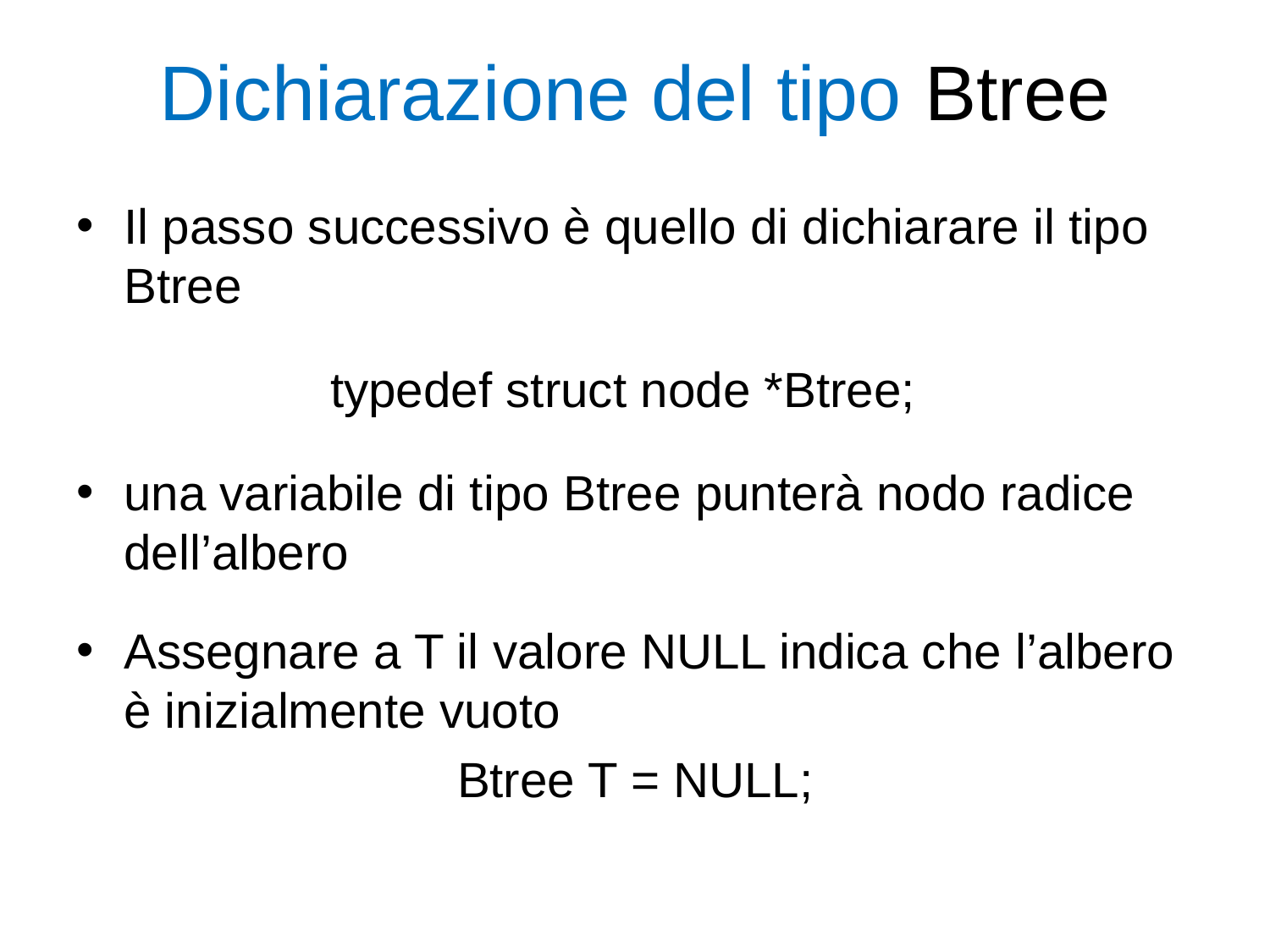

# Dichiarazione del tipo Btree
Il passo successivo è quello di dichiarare il tipo Btree

		typedef struct node *Btree;

una variabile di tipo Btree punterà nodo radice dell’albero

Assegnare a T il valore NULL indica che l’albero è inizialmente vuoto
			Btree T = NULL;